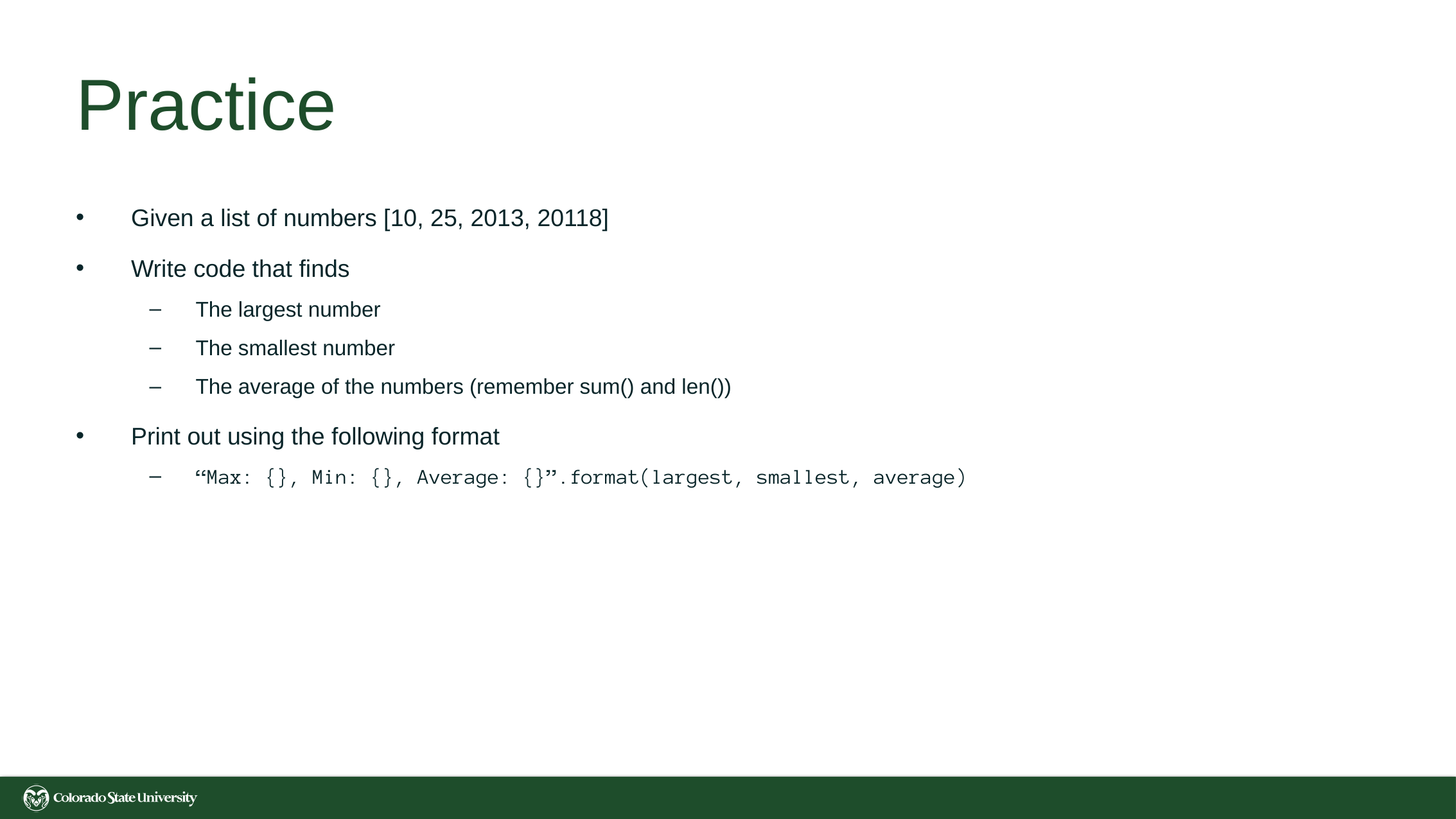

# Practice
Given a list of numbers [10, 25, 2013, 20118]
Write code that finds
The largest number
The smallest number
The average of the numbers (remember sum() and len())
Print out using the following format
“Max: {}, Min: {}, Average: {}”.format(largest, smallest, average)